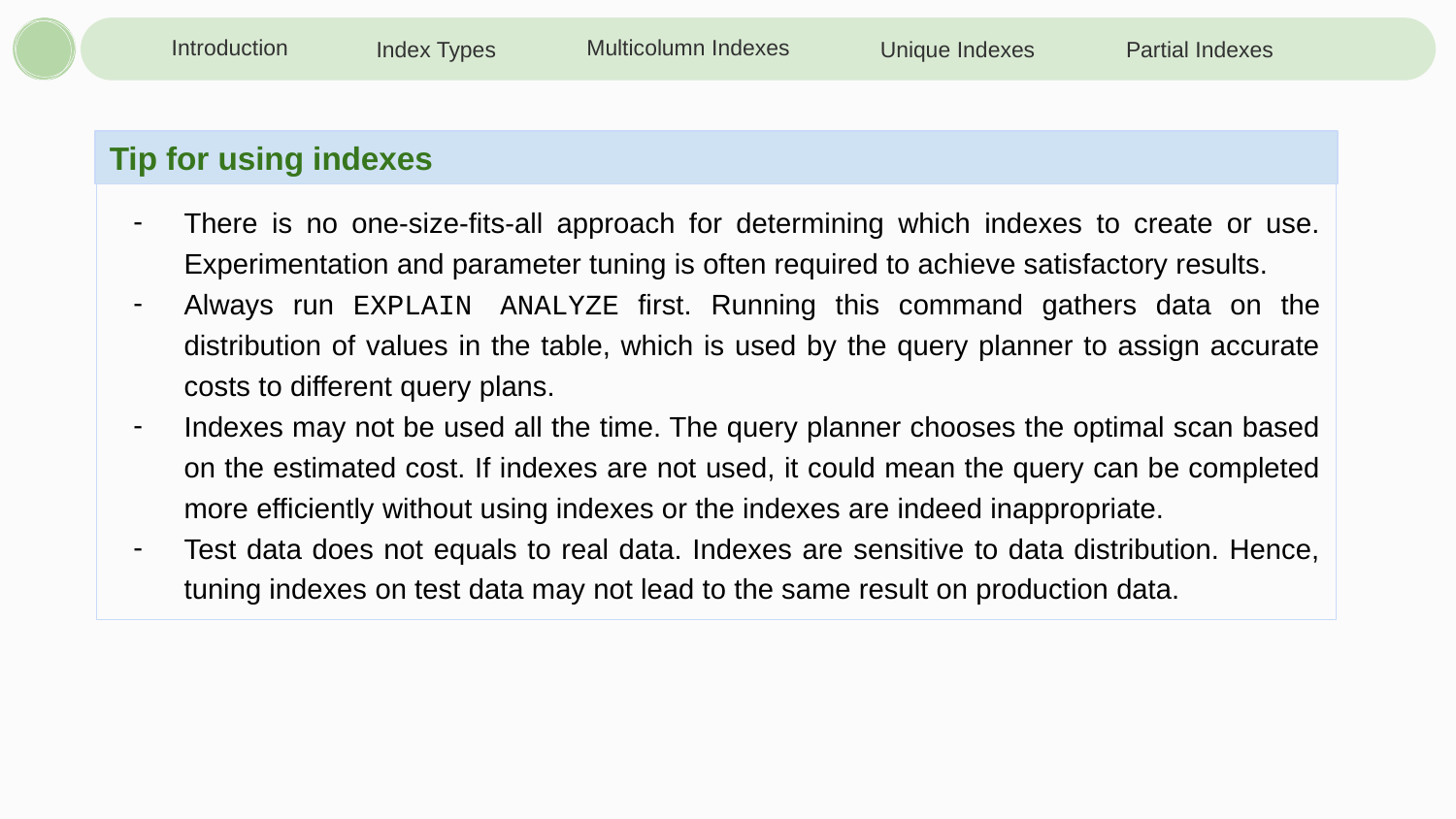

Introduction
Multicolumn Indexes
Index Types
Unique Indexes
Partial Indexes
Tip for using indexes
There is no one-size-fits-all approach for determining which indexes to create or use. Experimentation and parameter tuning is often required to achieve satisfactory results.
Always run EXPLAIN ANALYZE first. Running this command gathers data on the distribution of values in the table, which is used by the query planner to assign accurate costs to different query plans.
Indexes may not be used all the time. The query planner chooses the optimal scan based on the estimated cost. If indexes are not used, it could mean the query can be completed more efficiently without using indexes or the indexes are indeed inappropriate.
Test data does not equals to real data. Indexes are sensitive to data distribution. Hence, tuning indexes on test data may not lead to the same result on production data.